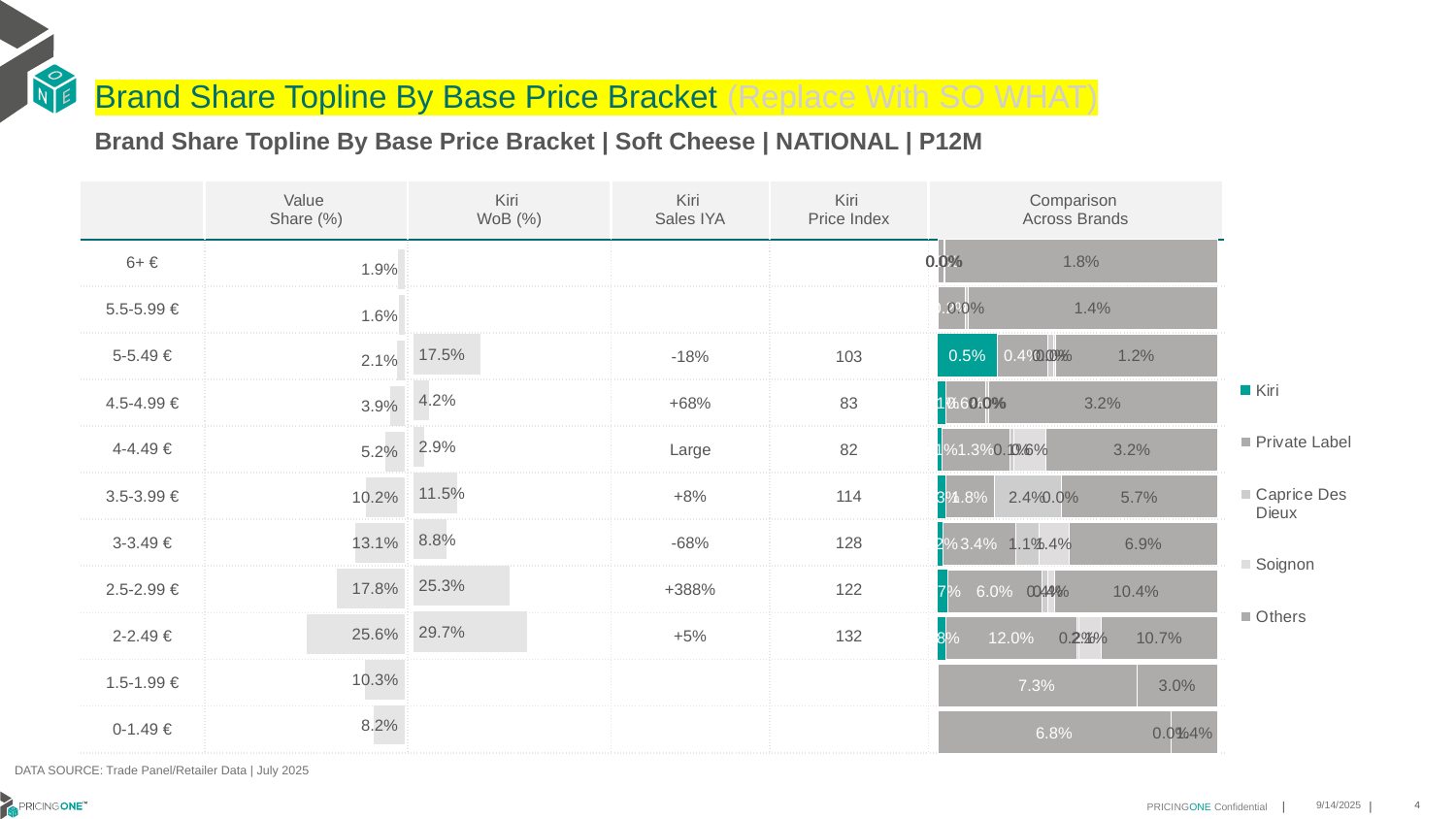

# Brand Share Topline By Base Price Bracket (Replace With SO WHAT)
Brand Share Topline By Base Price Bracket | Soft Cheese | NATIONAL | P12M
|  | Value Share (%) | Kiri WoB (%) | Kiri Sales IYA | Kiri Price Index | Comparison Across Brands |
| --- | --- | --- | --- | --- | --- |
| 6+ € |  |  |  |  |  |
| 5.5-5.99 € |  |  |  |  |  |
| 5-5.49 € |  |  | -18% | 103 |  |
| 4.5-4.99 € |  |  | +68% | 83 |  |
| 4-4.49 € |  |  | Large | 82 |  |
| 3.5-3.99 € |  |  | +8% | 114 |  |
| 3-3.49 € |  |  | -68% | 128 |  |
| 2.5-2.99 € |  |  | +388% | 122 |  |
| 2-2.49 € |  |  | +5% | 132 |  |
| 1.5-1.99 € |  |  |  |  |  |
| 0-1.49 € |  |  |  |  |  |

### Chart

| Category | Kiri | Private Label | Caprice Des Dieux | Soignon | Others |
|---|---|---|---|---|---|
| 6+ € | None | 0.00041504876877430734 | 3.506451232813698e-05 | 6.517737581892935e-05 | 0.018273809895202223 |
| 5.5-5.99 € | None | 0.0015782481362390664 | 0.00017319463430745495 | None | 0.014499592333091558 |
| 5-5.49 € | 0.004544195014460198 | 0.0038053908979085245 | 0.0004443667285328071 | 0.000145918782011966 | 0.012327067949718025 |
| 4.5-4.99 € | 0.0010915287386305847 | 0.0056844741696043454 | 0.00036200938599081396 | 4.7302290671990534e-08 | 0.03231266507795542 |
| 4-4.49 € | 0.0007475996396286247 | 0.012580806897340717 | 0.0006768455489884709 | 0.005966927184407958 | 0.03156238542568671 |
| 3.5-3.99 € | 0.002990240658963256 | 0.017577000752309144 | 0.024495252460546905 | 5.707809741086858e-07 | 0.05741920211261941 |
| 3-3.49 € | 0.002285273222423277 | 0.03400439974372971 | 0.010852852867598883 | 0.014162400657024312 | 0.06944413096040115 |
| 2.5-2.99 € | 0.006544928740563221 | 0.059836479134632976 | 0.0037304016755102054 | 0.004112075524729379 | 0.1036346692724072 |
| 2-2.49 € | 0.007706393465454337 | 0.11951646742528879 | 0.0015002390004548454 | 0.020762984146547182 | 0.10690265321476616 |
| 1.5-1.99 € | None | 0.07347475622032443 | None | None | 0.02998851275133481 |
| 0-1.49 € | None | 0.0681595840984385 | 1.0270904047911544e-05 | None | 0.013595895809992375 |

### Chart

| Category | Value Share |
|---|---|
|  | 0.0187891005521236 |

### Chart

| Category | Brand WoB % |
|---|---|
|  | None |
DATA SOURCE: Trade Panel/Retailer Data | July 2025

9/14/2025
4